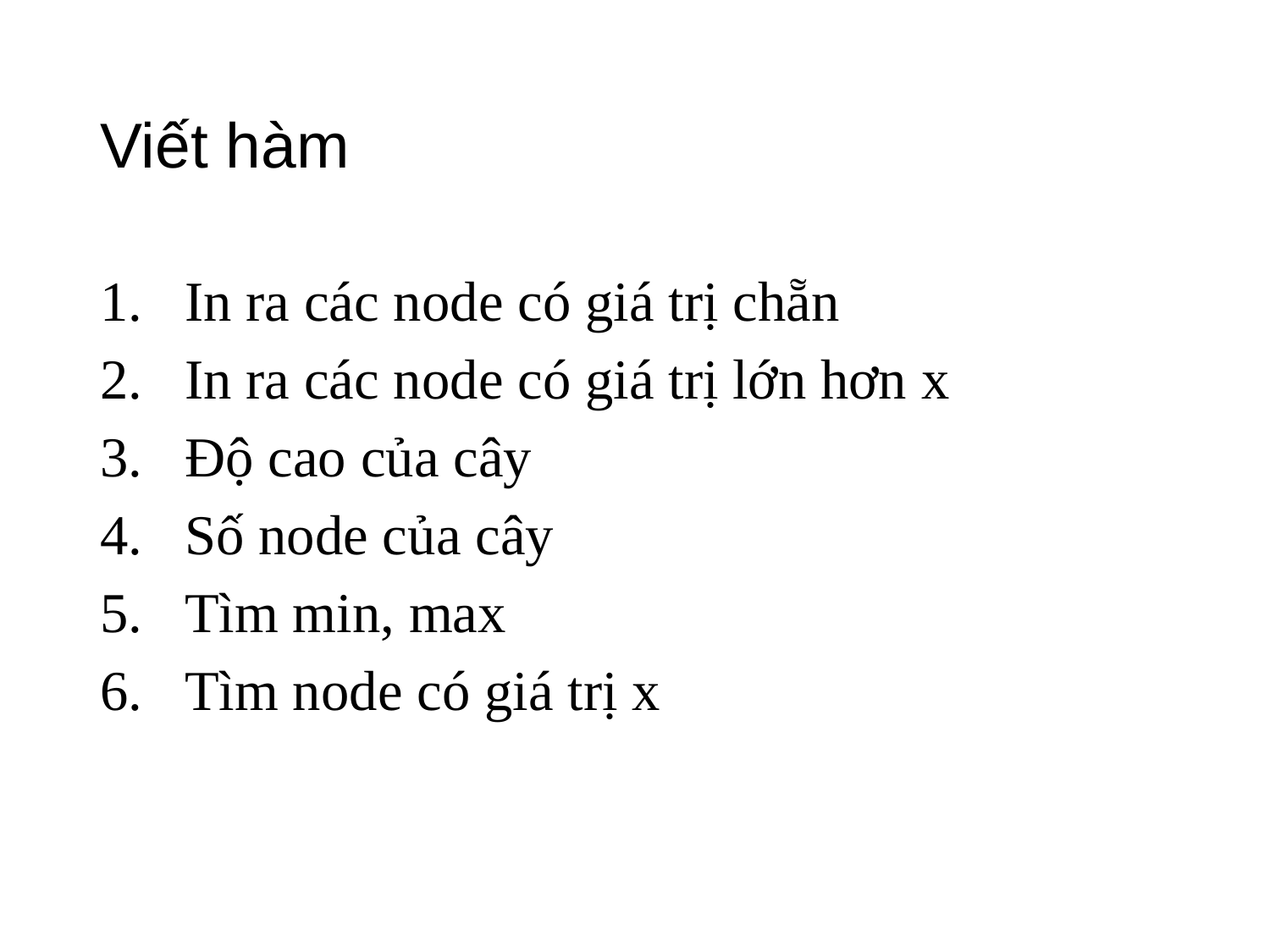

# Viết hàm
In ra các node có giá trị chẵn
In ra các node có giá trị lớn hơn x
Độ cao của cây
Số node của cây
Tìm min, max
Tìm node có giá trị x

35